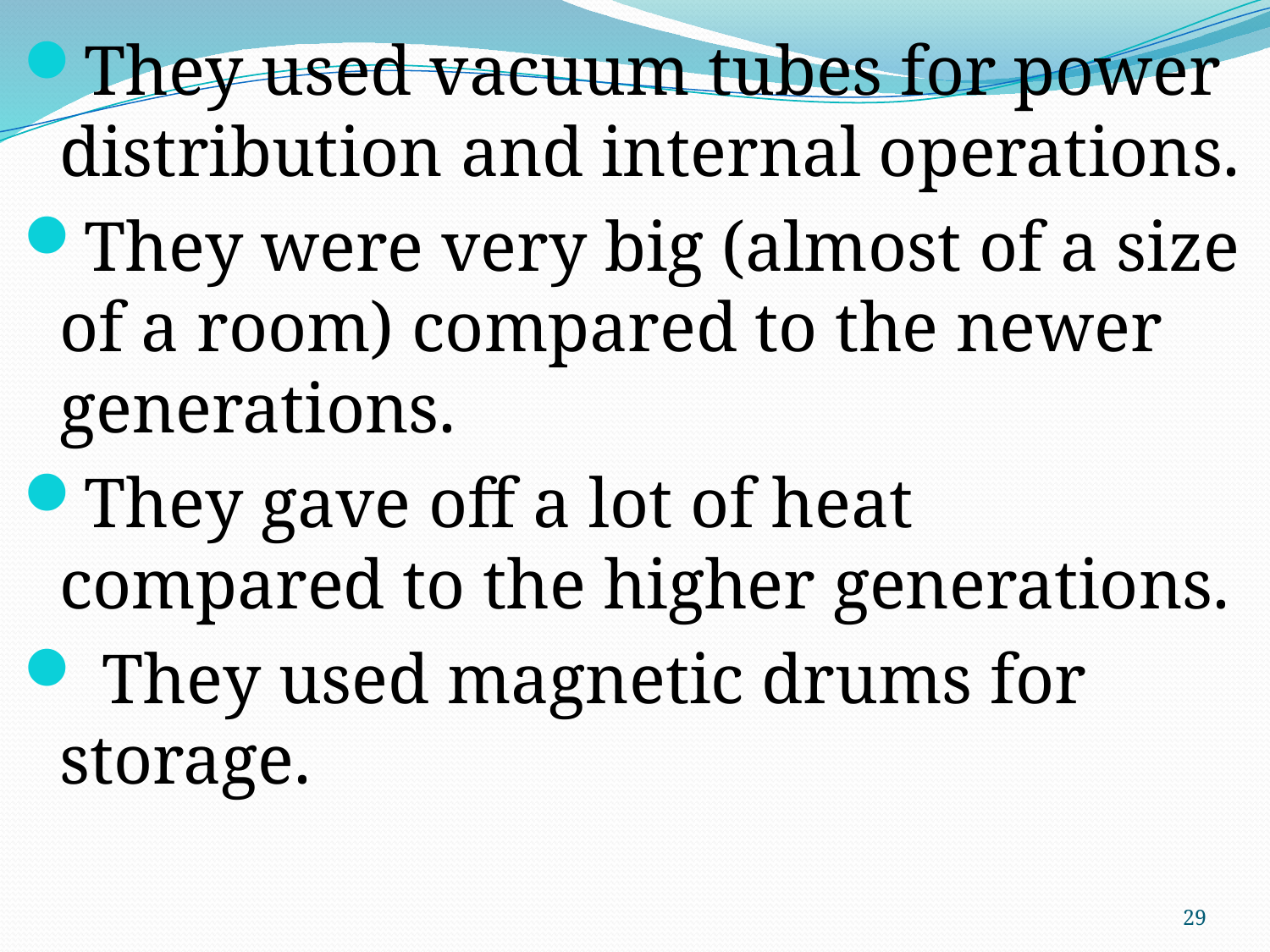

They used vacuum tubes for power distribution and internal operations.
They were very big (almost of a size of a room) compared to the newer generations.
They gave off a lot of heat compared to the higher generations.
 They used magnetic drums for storage.

29